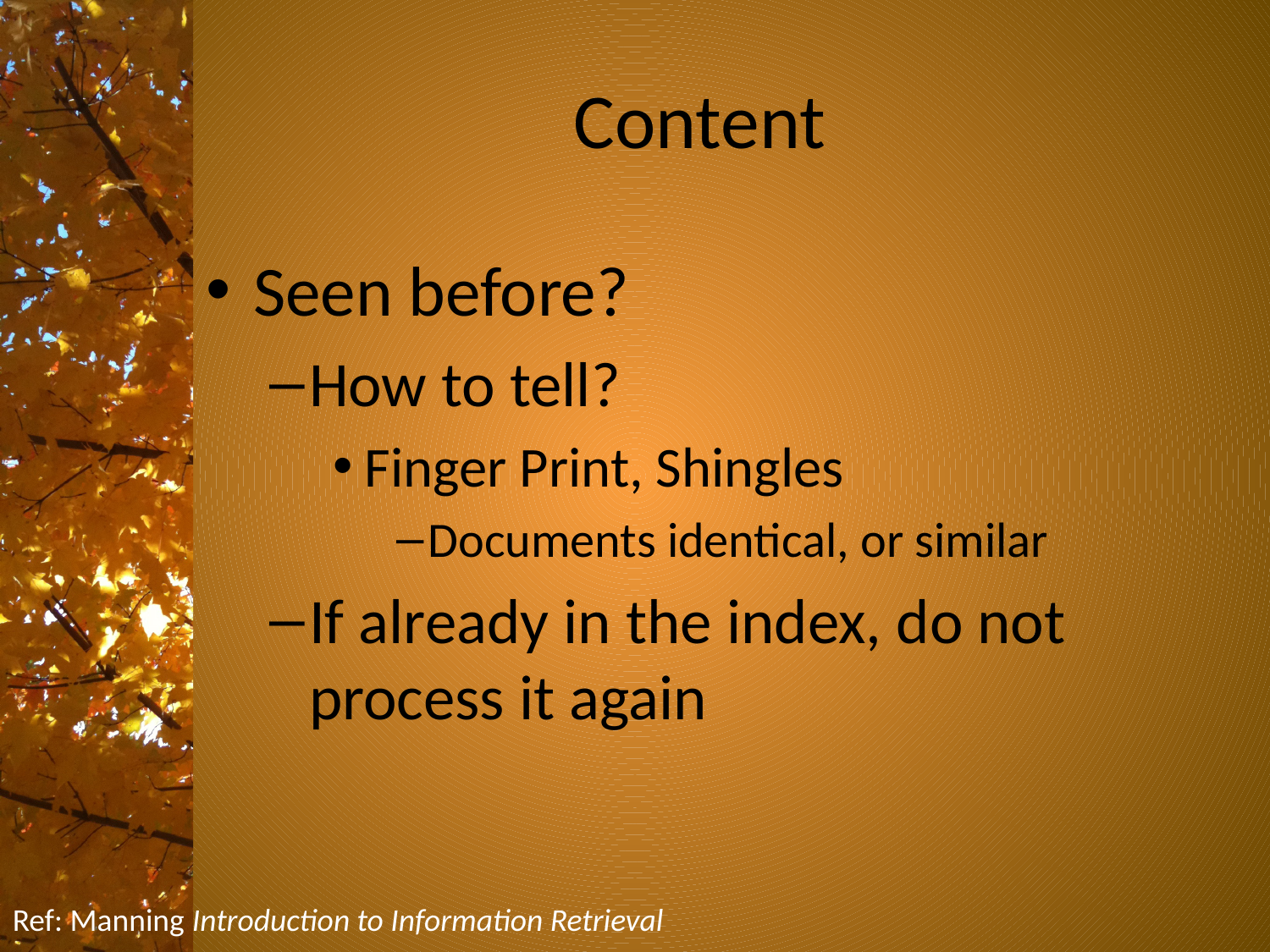

# Content
Seen before?
How to tell?
Finger Print, Shingles
Documents identical, or similar
If already in the index, do not process it again
Ref: Manning Introduction to Information Retrieval